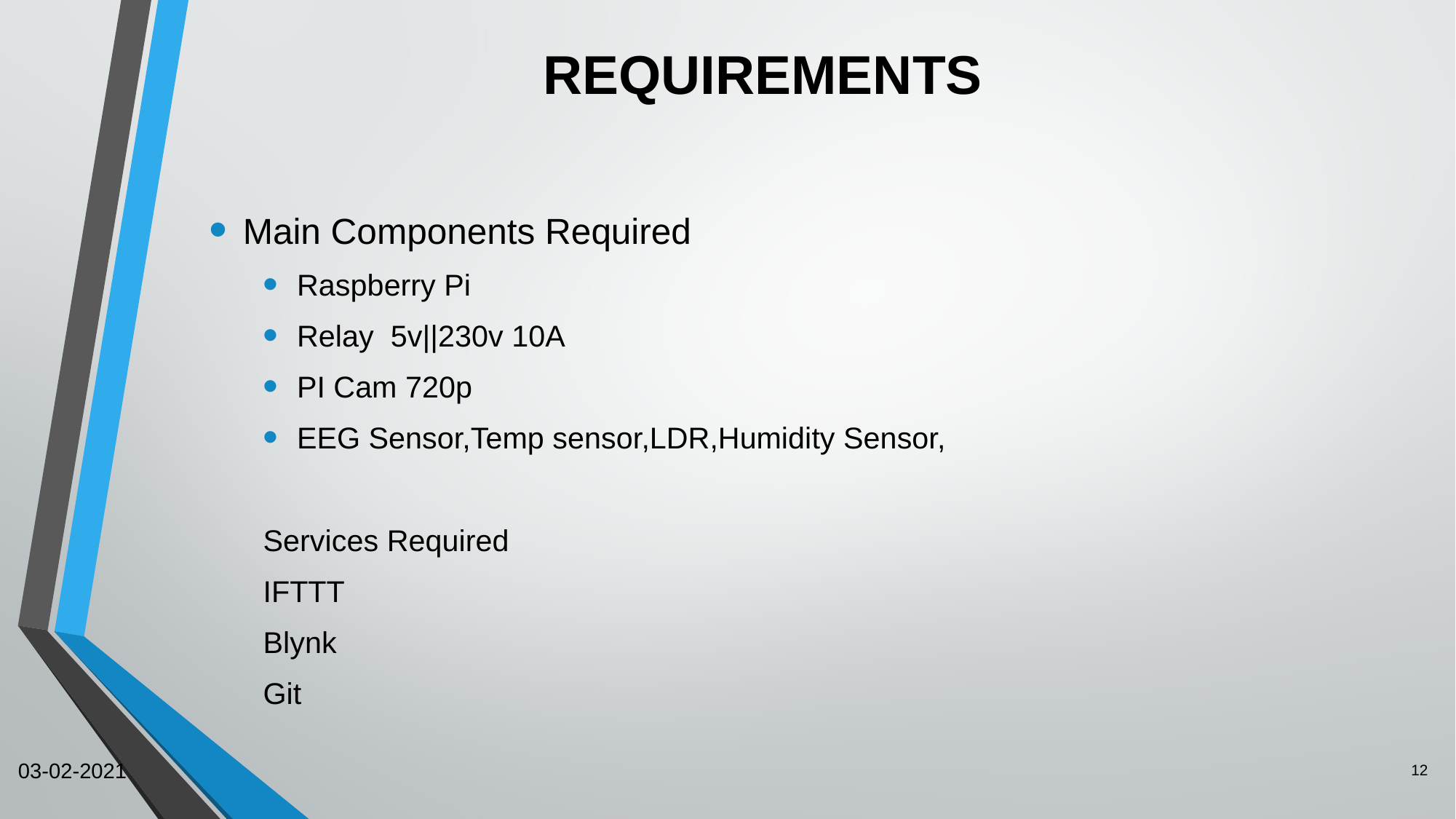

# REQUIREMENTS
Main Components Required
Raspberry Pi
Relay  5v||230v 10A
PI Cam 720p
EEG Sensor,Temp sensor,LDR,Humidity Sensor,

Services Required
	IFTTT
	Blynk
	Git
03-02-2021
12